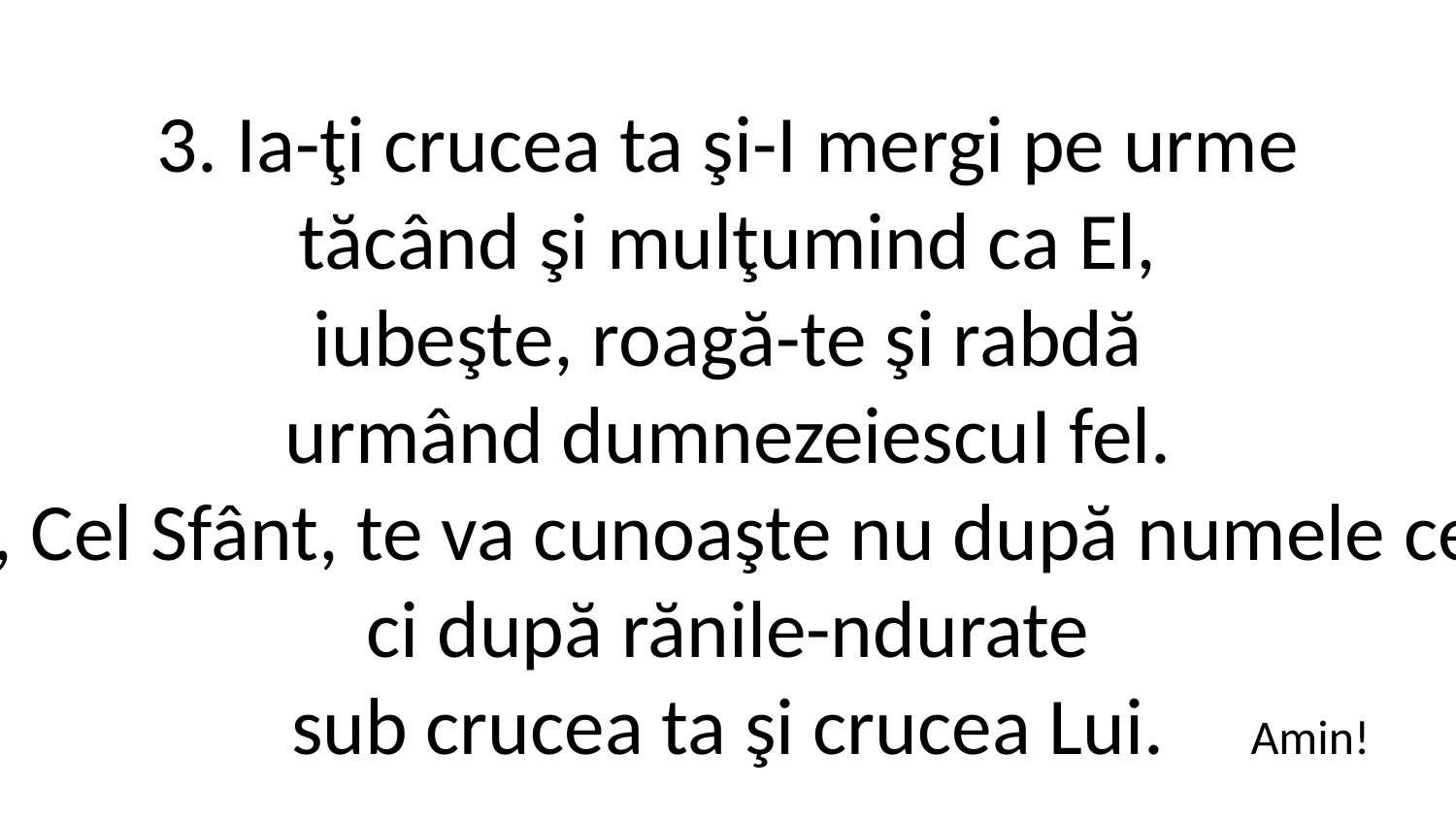

3. Ia-ţi crucea ta şi-I mergi pe urme
tăcând şi mulţumind ca El,
iubeşte, roagă-te şi rabdă
urmând dumnezeiescu­I fel.
Hristos, Cel Sfânt, te va cunoaşte nu după numele ce-ţi pui,
ci după rănile-ndurate
sub crucea ta şi crucea Lui.

Amin!